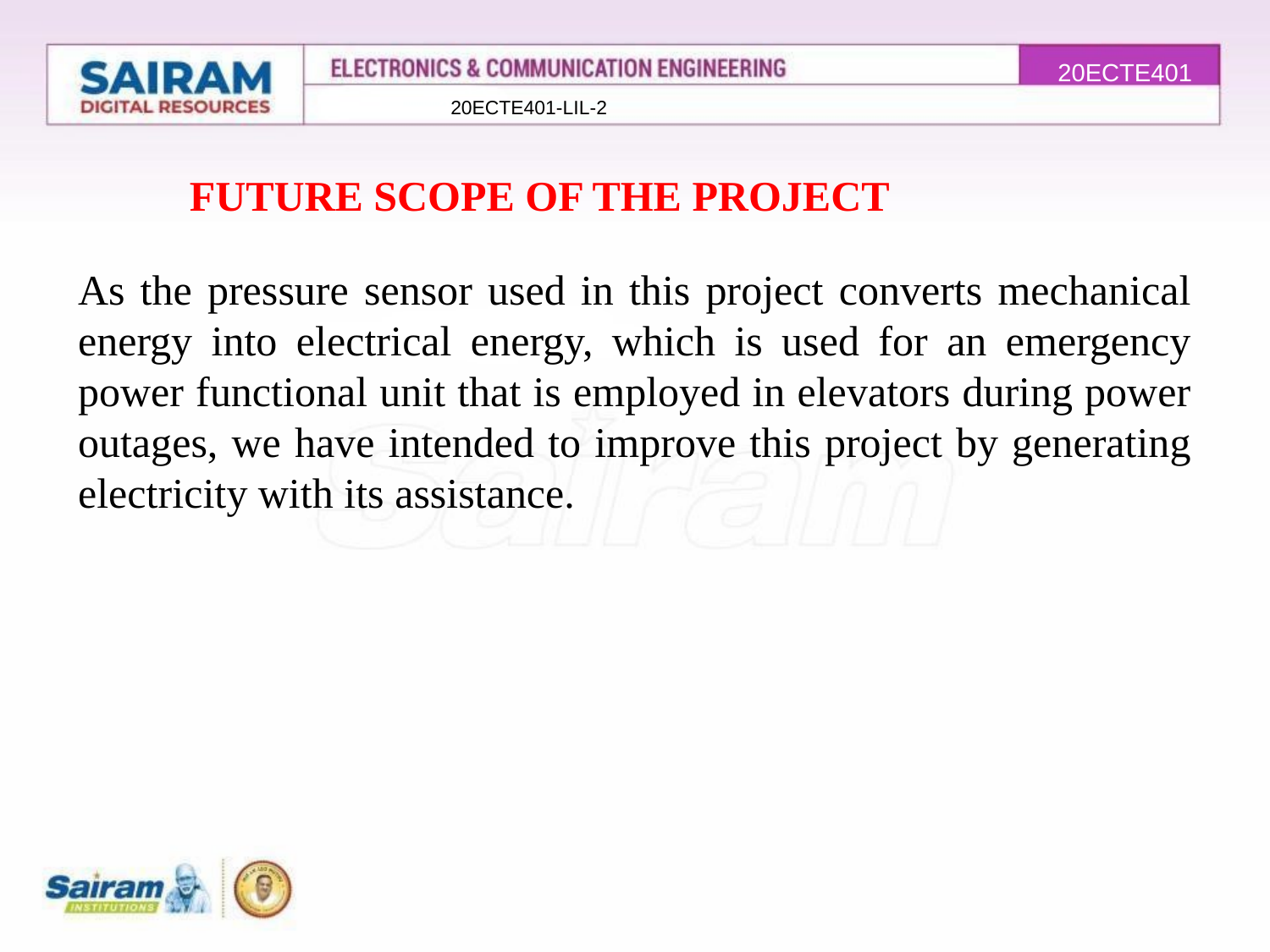

20ECTE401
220ECTE401-LIL-2
FUTURE SCOPE OF THE PROJECT
As the pressure sensor used in this project converts mechanical energy into electrical energy, which is used for an emergency power functional unit that is employed in elevators during power outages, we have intended to improve this project by generating electricity with its assistance.